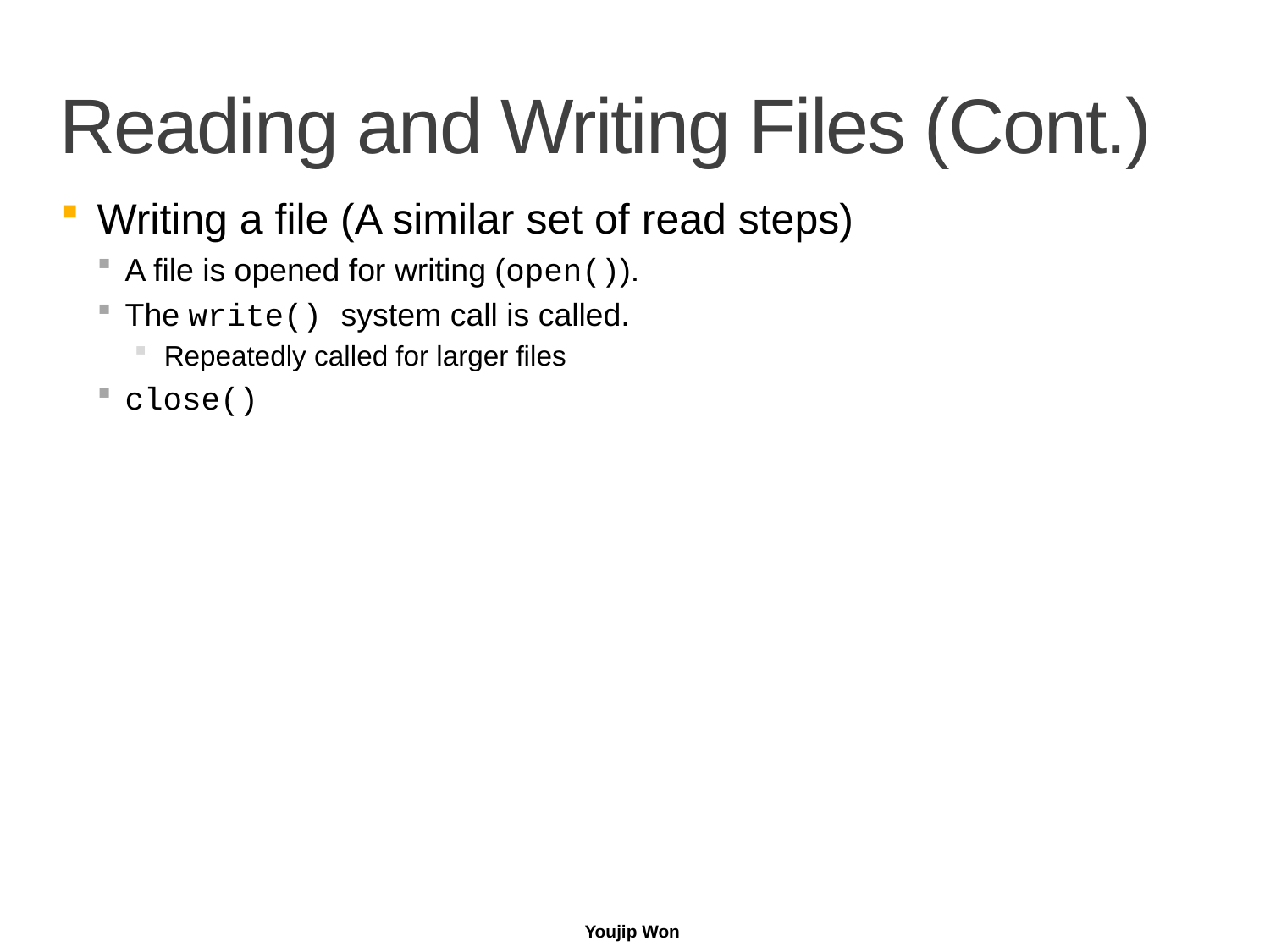

# Reading and Writing Files (Cont.)
Writing a file (A similar set of read steps)
A file is opened for writing (open()).
The write() system call is called.
Repeatedly called for larger files
close()
Youjip Won